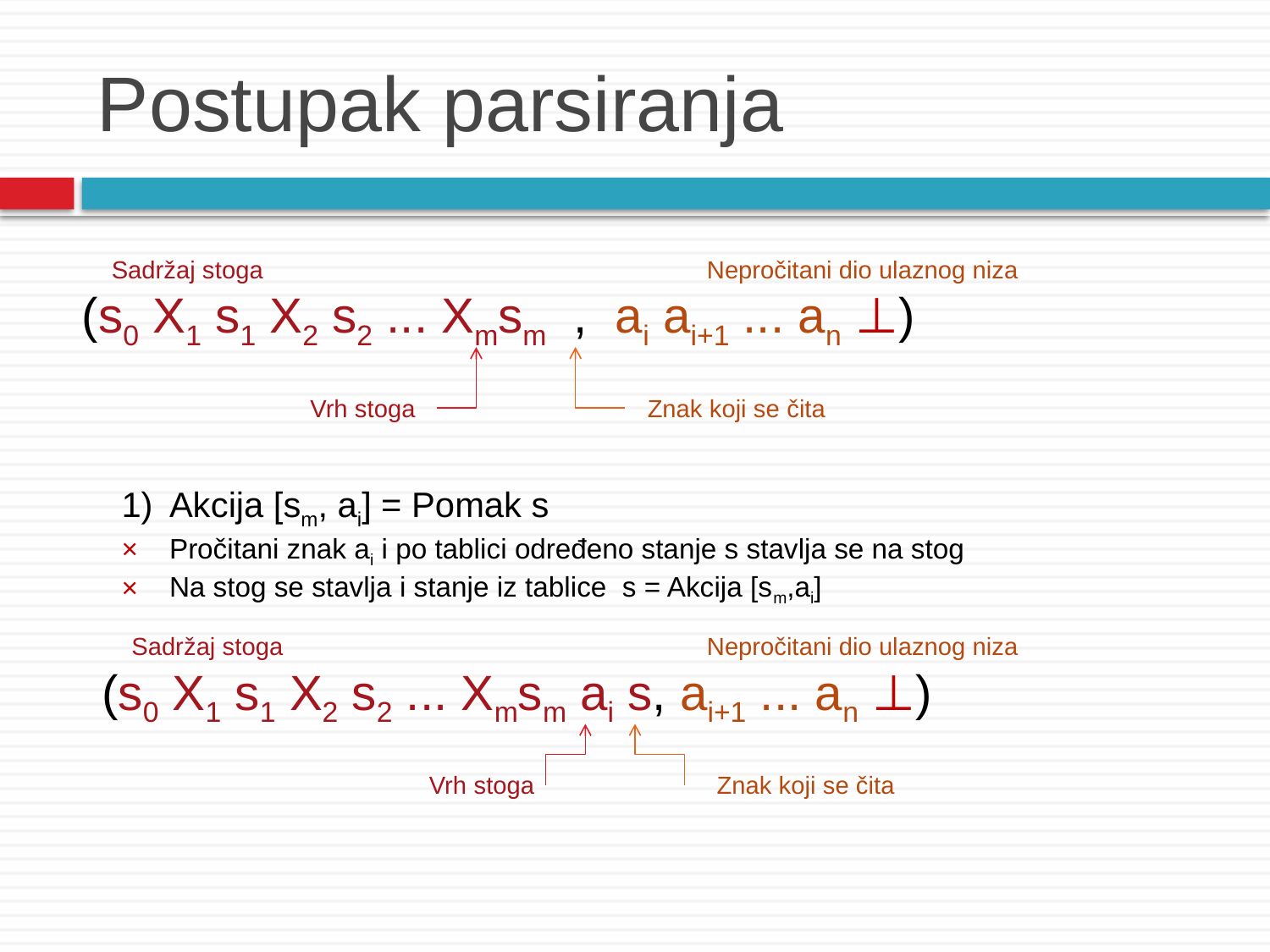

# Postupak parsiranja
Sadržaj stoga
Nepročitani dio ulaznog niza
(s0 X1 s1 X2 s2 ... Xmsm  ,  ai ai+1 ... an ⊥)
Vrh stoga
Znak koji se čita
Akcija [sm, ai] = Pomak s
Pročitani znak ai i po tablici određeno stanje s stavlja se na stog
Na stog se stavlja i stanje iz tablice  s = Akcija [sm,ai]
Sadržaj stoga
Nepročitani dio ulaznog niza
(s0 X1 s1 X2 s2 ... Xmsm ai s, ai+1 ... an ⊥)
Vrh stoga
Znak koji se čita